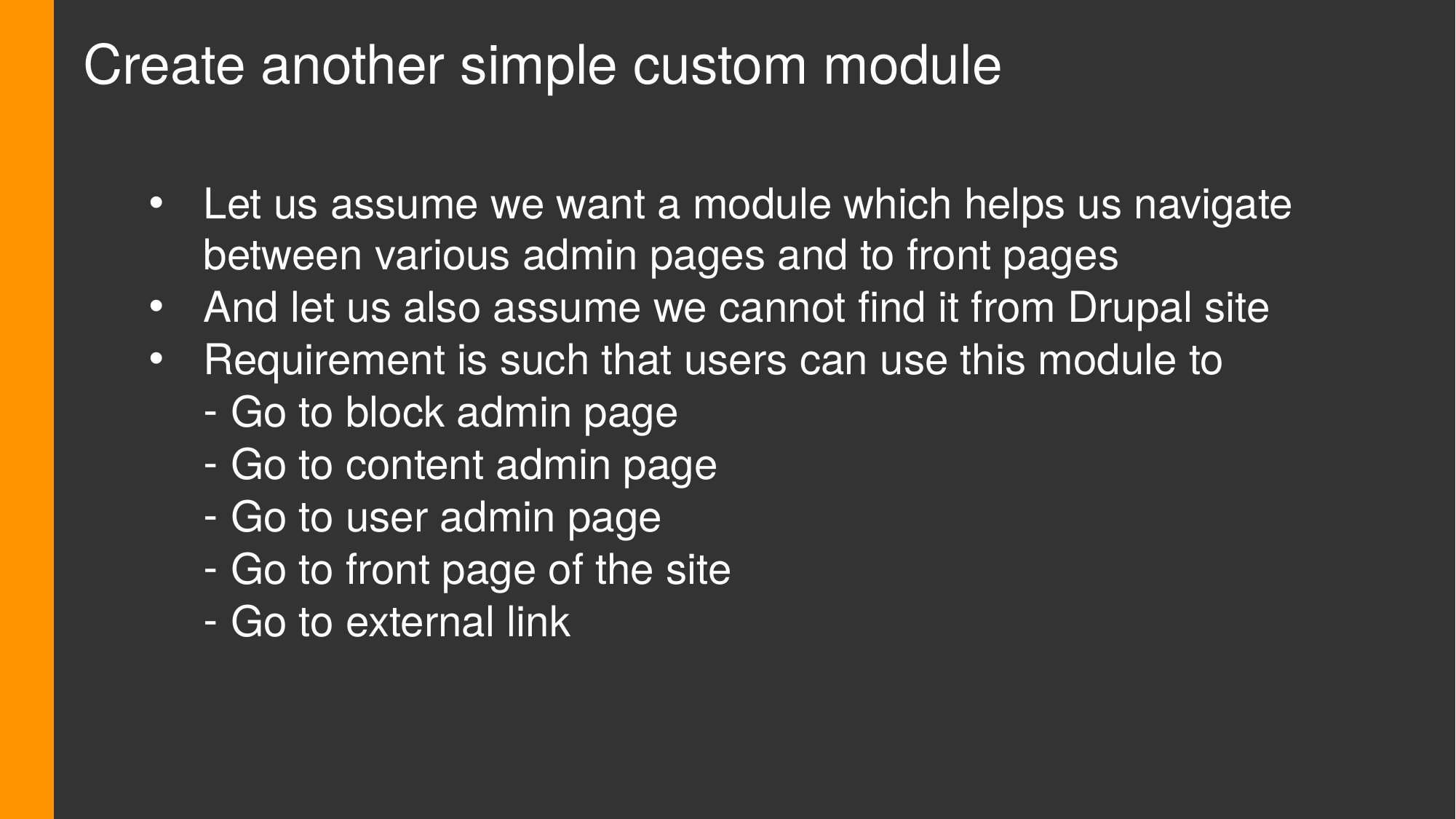

# Create another simple custom module

Let us assume we want a module which helps us navigate between various admin pages and to front pages
And let us also assume we cannot find it from Drupal site
Requirement is such that users can use this module to
Go to block admin page
Go to content admin page
Go to user admin page
Go to front page of the site
Go to external link